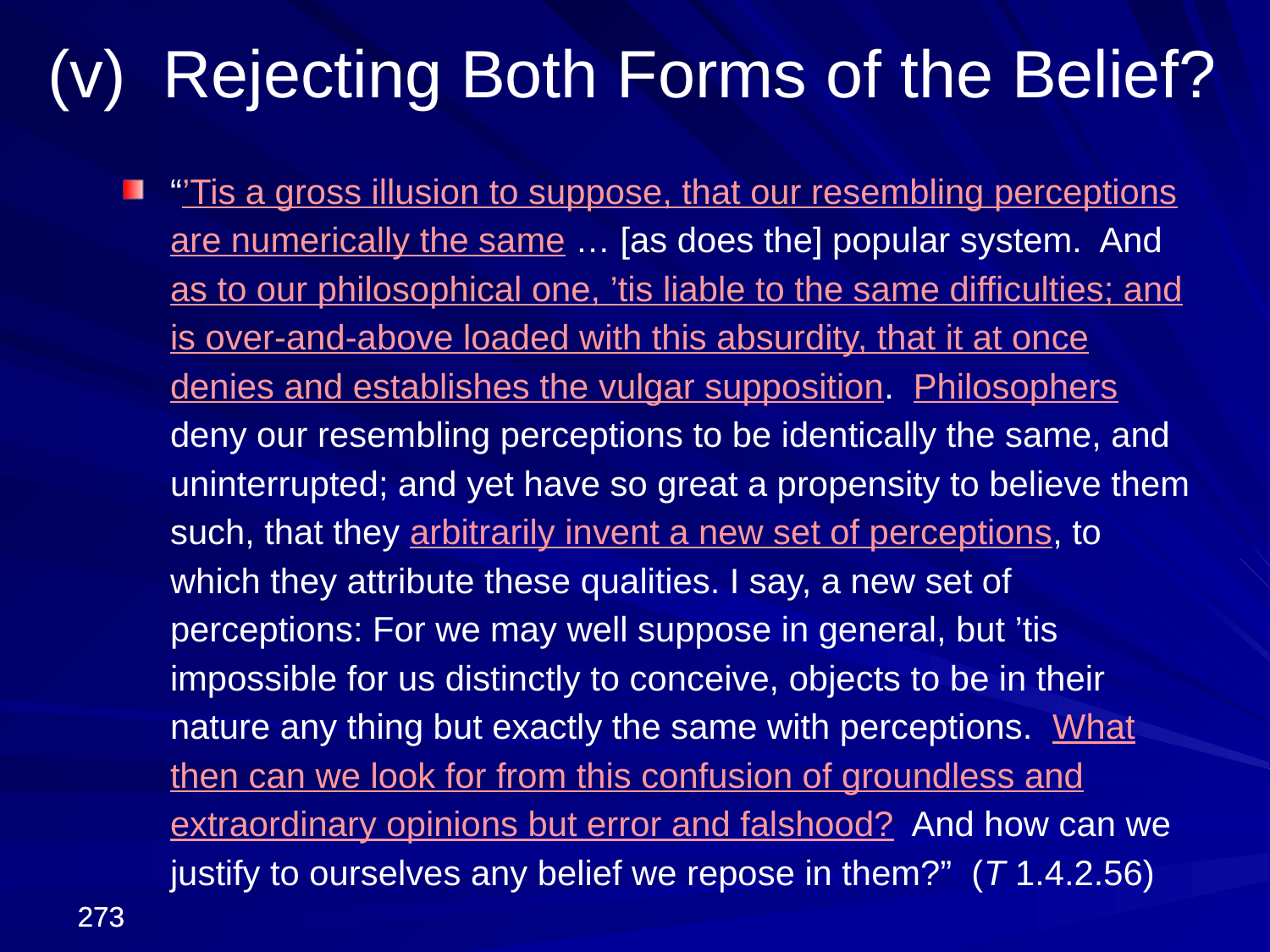

(v)  Rejecting Both Forms of the Belief?
“’Tis a gross illusion to suppose, that our resembling perceptions are numerically the same … [as does the] popular system.  And as to our philosophical one, ’tis liable to the same difficulties; and is over-and-above loaded with this absurdity, that it at once denies and establishes the vulgar supposition.  Philosophers deny our resembling perceptions to be identically the same, and uninterrupted; and yet have so great a propensity to believe them such, that they arbitrarily invent a new set of perceptions, to which they attribute these qualities. I say, a new set of perceptions: For we may well suppose in general, but ’tis impossible for us distinctly to conceive, objects to be in their nature any thing but exactly the same with perceptions.  What then can we look for from this confusion of groundless and extraordinary opinions but error and falshood?  And how can we justify to ourselves any belief we repose in them?”  (T 1.4.2.56)
273
273